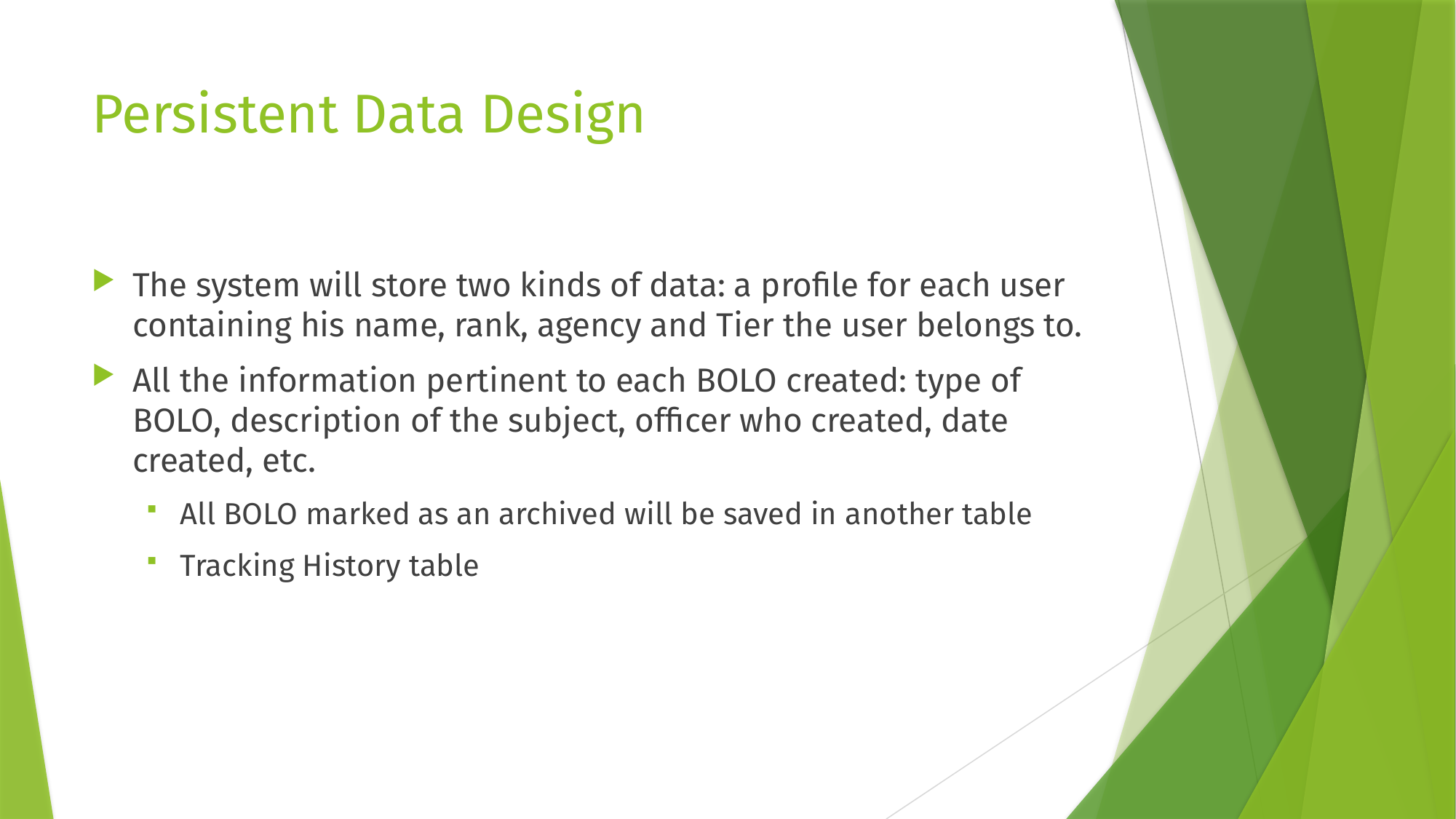

# Persistent Data Design
The system will store two kinds of data: a profile for each user containing his name, rank, agency and Tier the user belongs to.
All the information pertinent to each BOLO created: type of BOLO, description of the subject, officer who created, date created, etc.
All BOLO marked as an archived will be saved in another table
Tracking History table